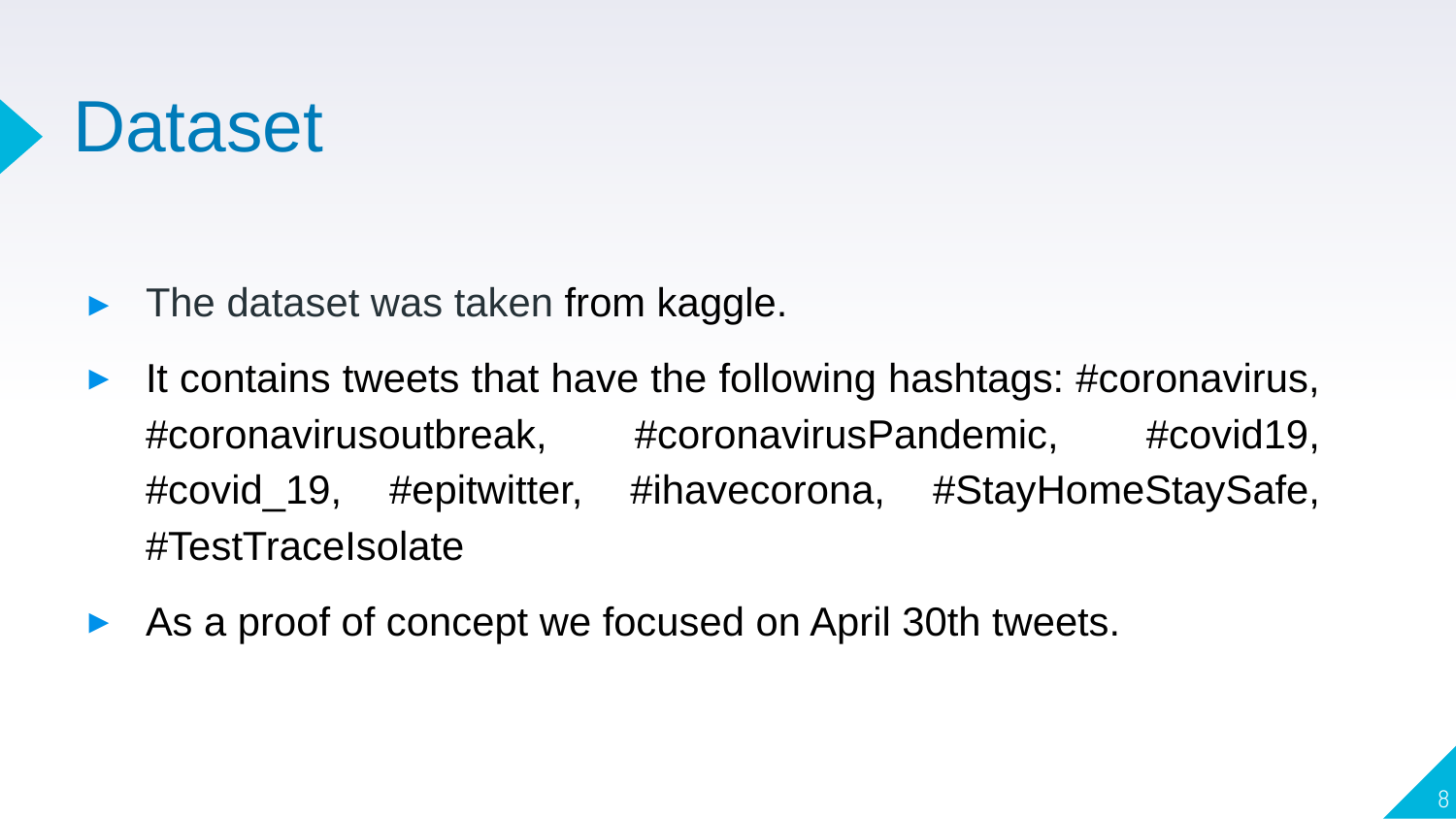

# Dataset
The dataset was taken from kaggle.
It contains tweets that have the following hashtags: #coronavirus, #coronavirusoutbreak, #coronavirusPandemic, #covid19, #covid_19, #epitwitter, #ihavecorona, #StayHomeStaySafe, #TestTraceIsolate
As a proof of concept we focused on April 30th tweets.
8